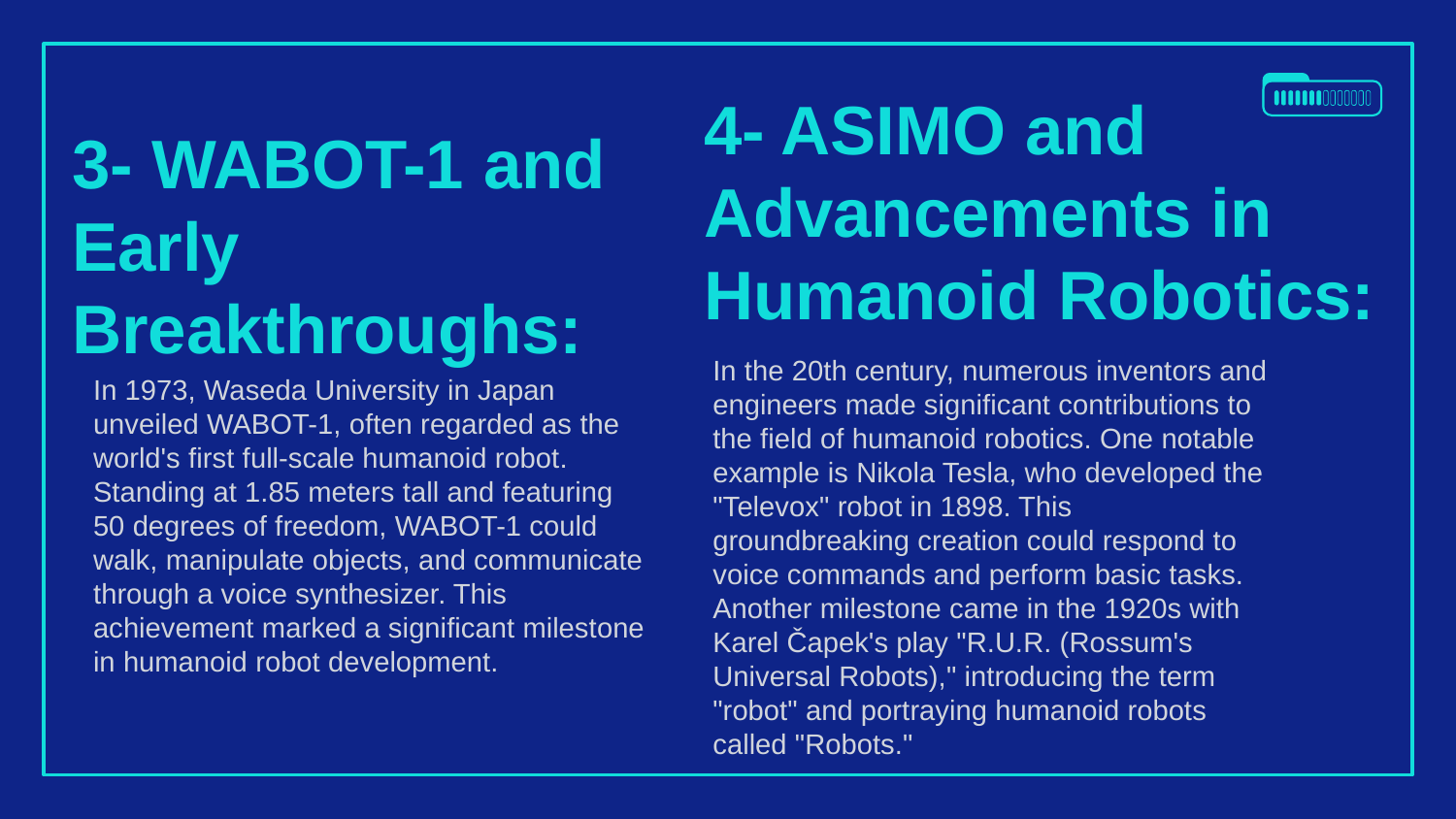

4- ASIMO and Advancements in Humanoid Robotics:

# 3- WABOT-1 and Early Breakthroughs:
In the 20th century, numerous inventors and engineers made significant contributions to the field of humanoid robotics. One notable example is Nikola Tesla, who developed the "Televox" robot in 1898. This groundbreaking creation could respond to voice commands and perform basic tasks. Another milestone came in the 1920s with Karel Čapek's play "R.U.R. (Rossum's Universal Robots)," introducing the term "robot" and portraying humanoid robots called "Robots."
In 1973, Waseda University in Japan unveiled WABOT-1, often regarded as the world's first full-scale humanoid robot. Standing at 1.85 meters tall and featuring 50 degrees of freedom, WABOT-1 could walk, manipulate objects, and communicate through a voice synthesizer. This achievement marked a significant milestone in humanoid robot development.